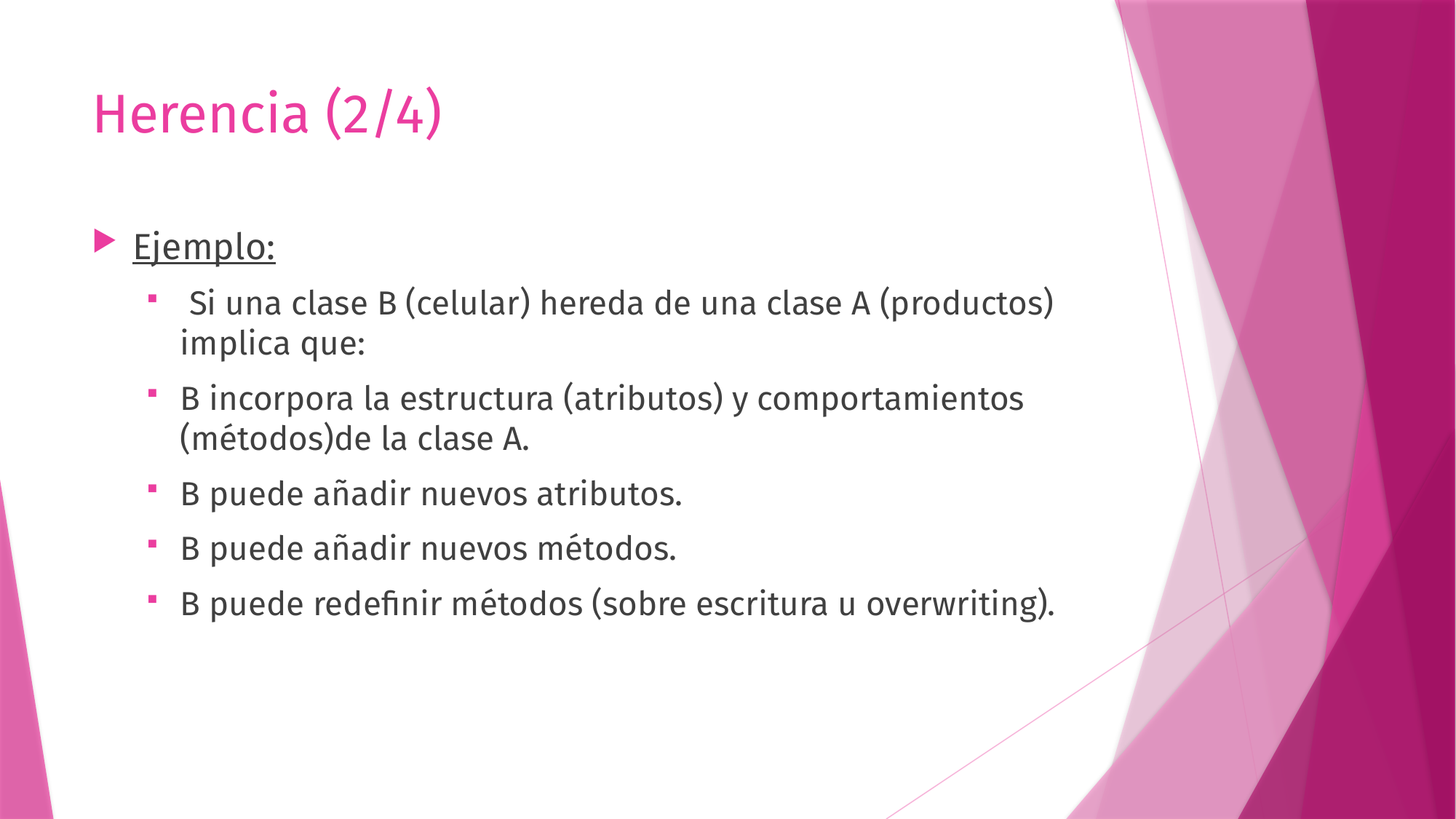

# Herencia (2/4)
Ejemplo:
 Si una clase B (celular) hereda de una clase A (productos) implica que:
B incorpora la estructura (atributos) y comportamientos (métodos)de la clase A.
B puede añadir nuevos atributos.
B puede añadir nuevos métodos.
B puede redefinir métodos (sobre escritura u overwriting).